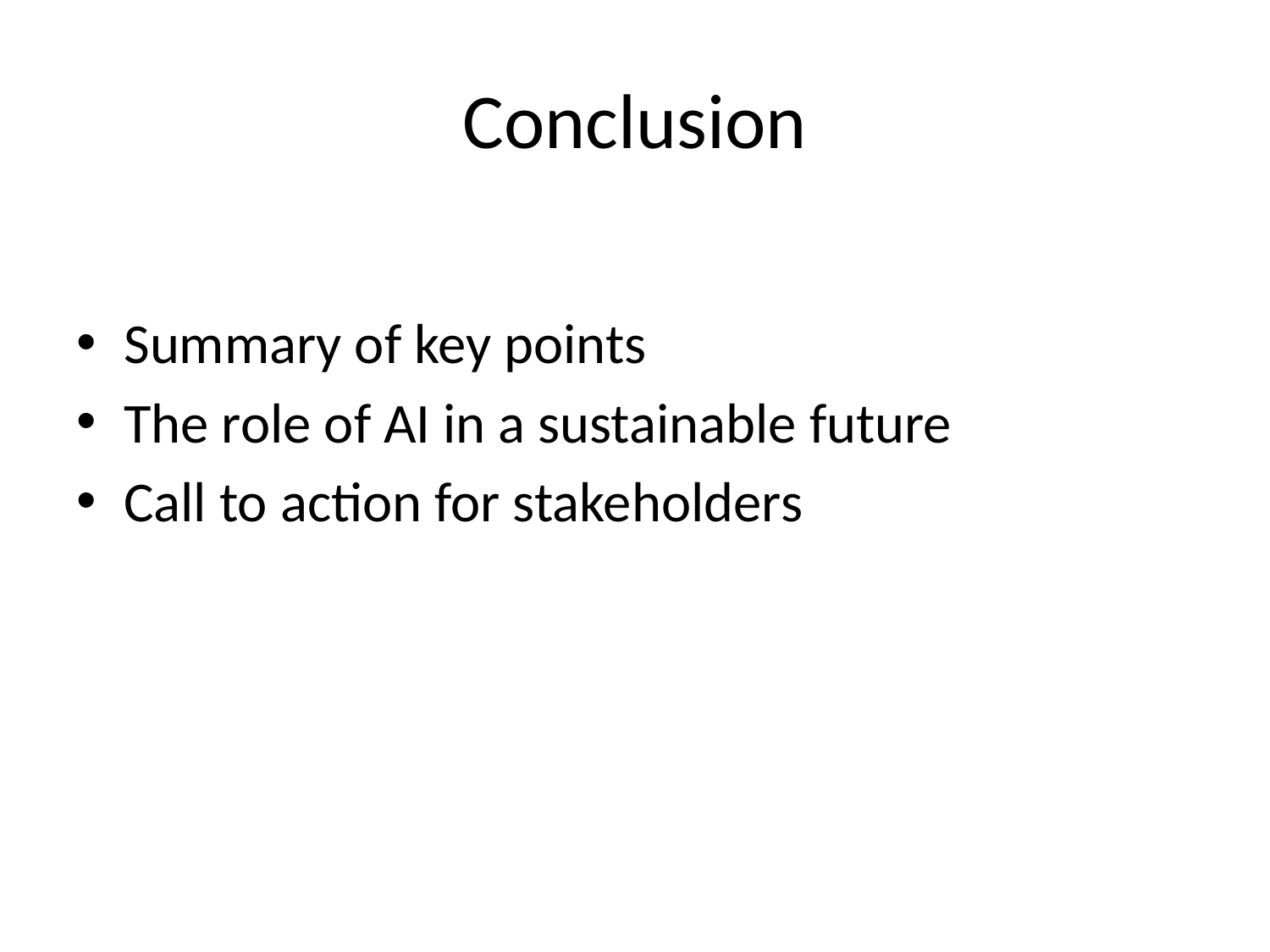

# Conclusion

Summary of key points
The role of AI in a sustainable future
Call to action for stakeholders